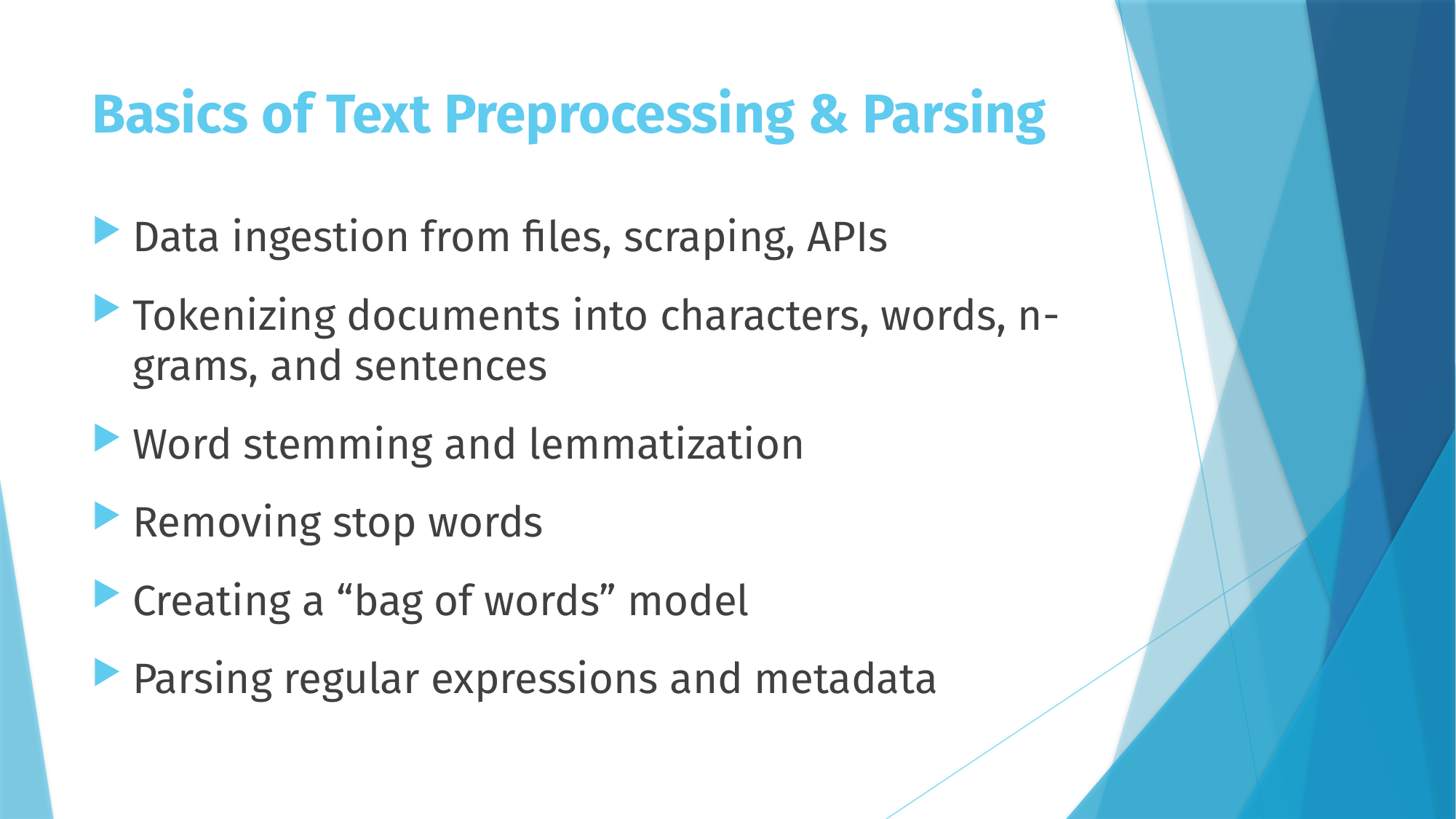

# Basics of Text Preprocessing & Parsing
Data ingestion from files, scraping, APIs
Tokenizing documents into characters, words, n-grams, and sentences
Word stemming and lemmatization
Removing stop words
Creating a “bag of words” model
Parsing regular expressions and metadata